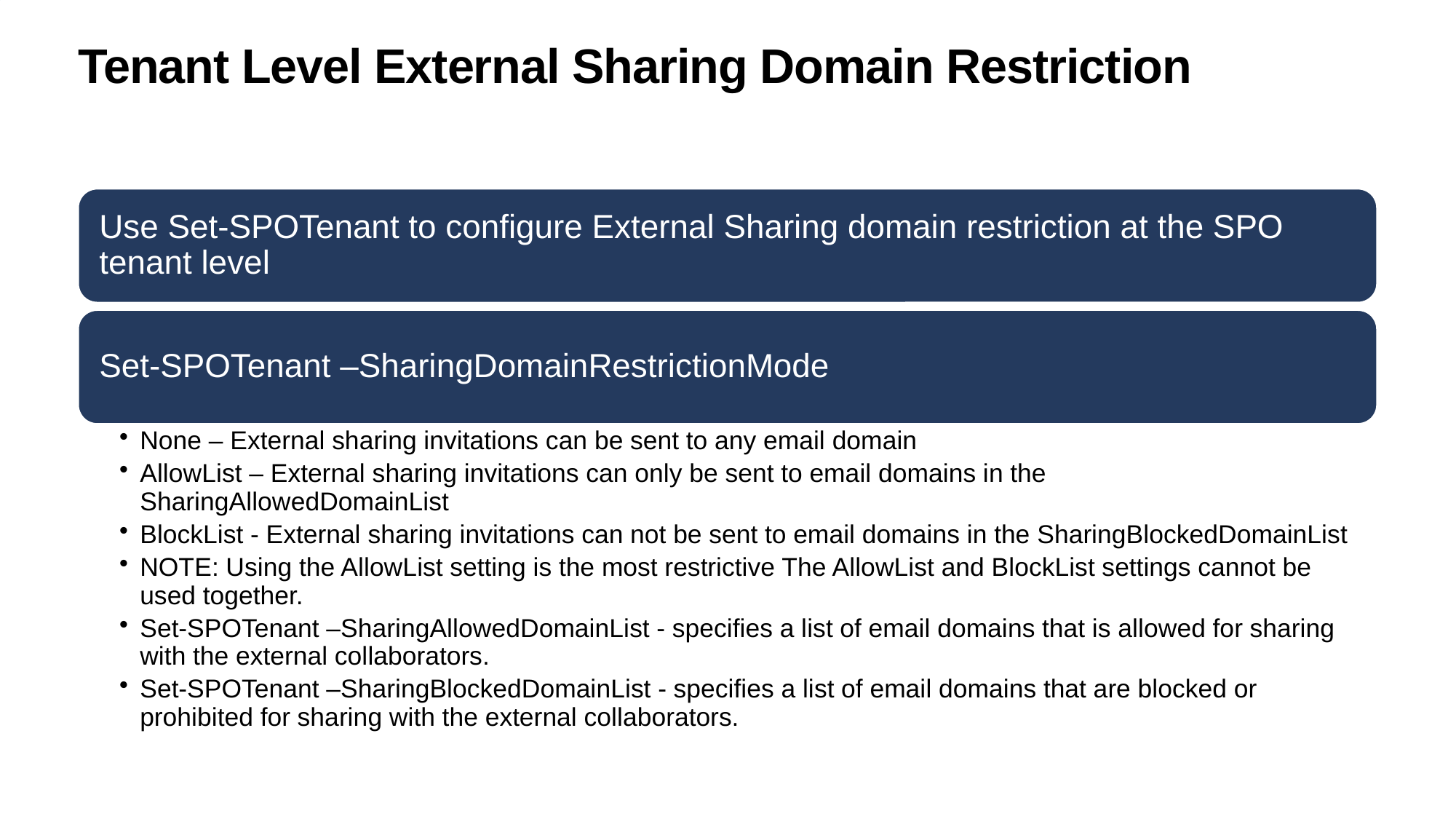

# Tenant Level External Sharing Domain Restriction
Use Set-SPOTenant to configure External Sharing domain restriction at the SPO tenant level
Set-SPOTenant –SharingDomainRestrictionMode
None – External sharing invitations can be sent to any email domain
AllowList – External sharing invitations can only be sent to email domains in the SharingAllowedDomainList
BlockList - External sharing invitations can not be sent to email domains in the SharingBlockedDomainList
NOTE: Using the AllowList setting is the most restrictive The AllowList and BlockList settings cannot be used together.
Set-SPOTenant –SharingAllowedDomainList - specifies a list of email domains that is allowed for sharing with the external collaborators.
Set-SPOTenant –SharingBlockedDomainList - specifies a list of email domains that are blocked or prohibited for sharing with the external collaborators.